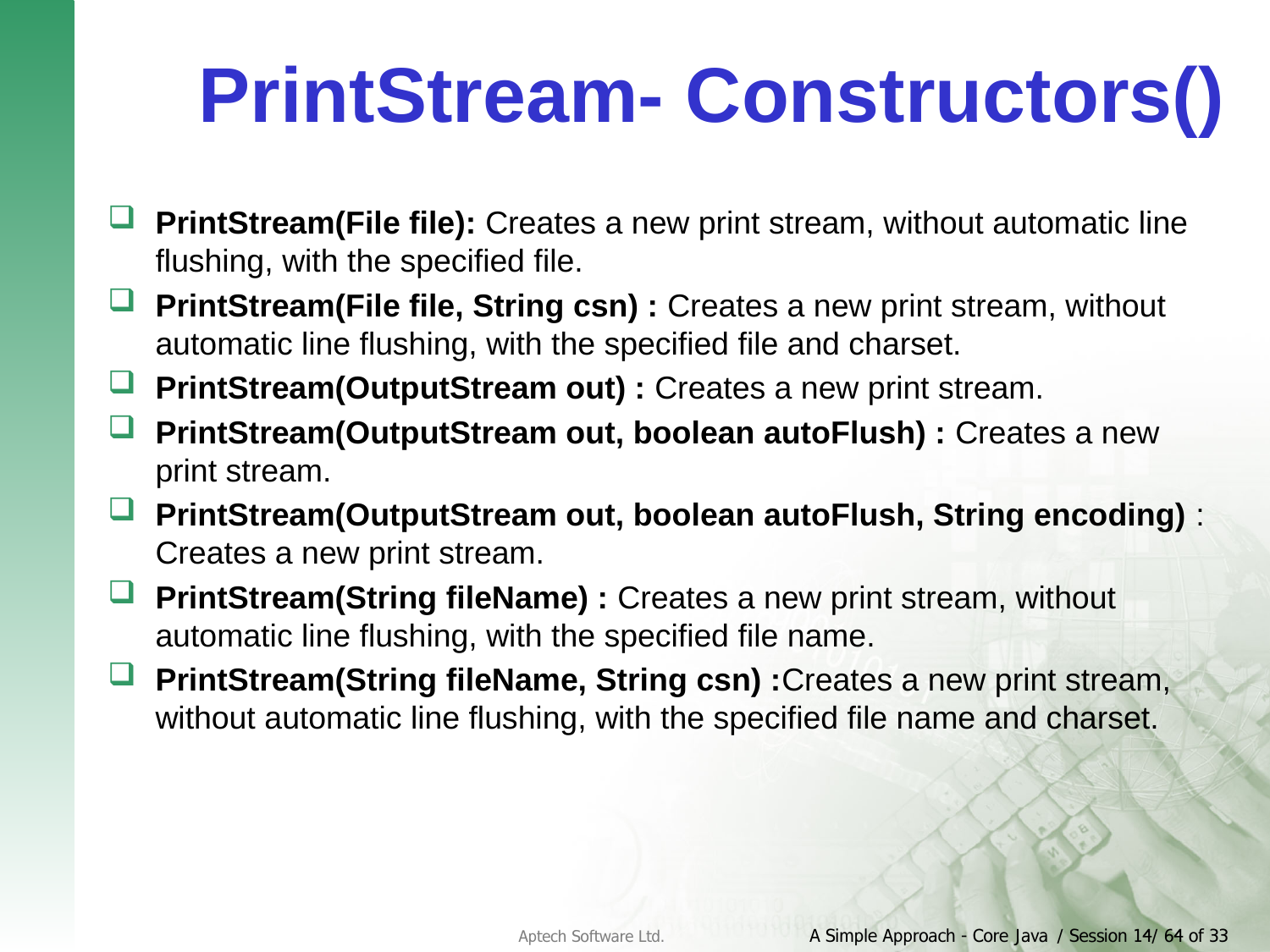

# PrintStream- Constructors()
PrintStream(File file): Creates a new print stream, without automatic line flushing, with the specified file.
PrintStream(File file, String csn) : Creates a new print stream, without automatic line flushing, with the specified file and charset.
PrintStream(OutputStream out) : Creates a new print stream.
PrintStream(OutputStream out, boolean autoFlush) : Creates a new print stream.
PrintStream(OutputStream out, boolean autoFlush, String encoding) : Creates a new print stream.
PrintStream(String fileName) : Creates a new print stream, without automatic line flushing, with the specified file name.
PrintStream(String fileName, String csn) :Creates a new print stream, without automatic line flushing, with the specified file name and charset.